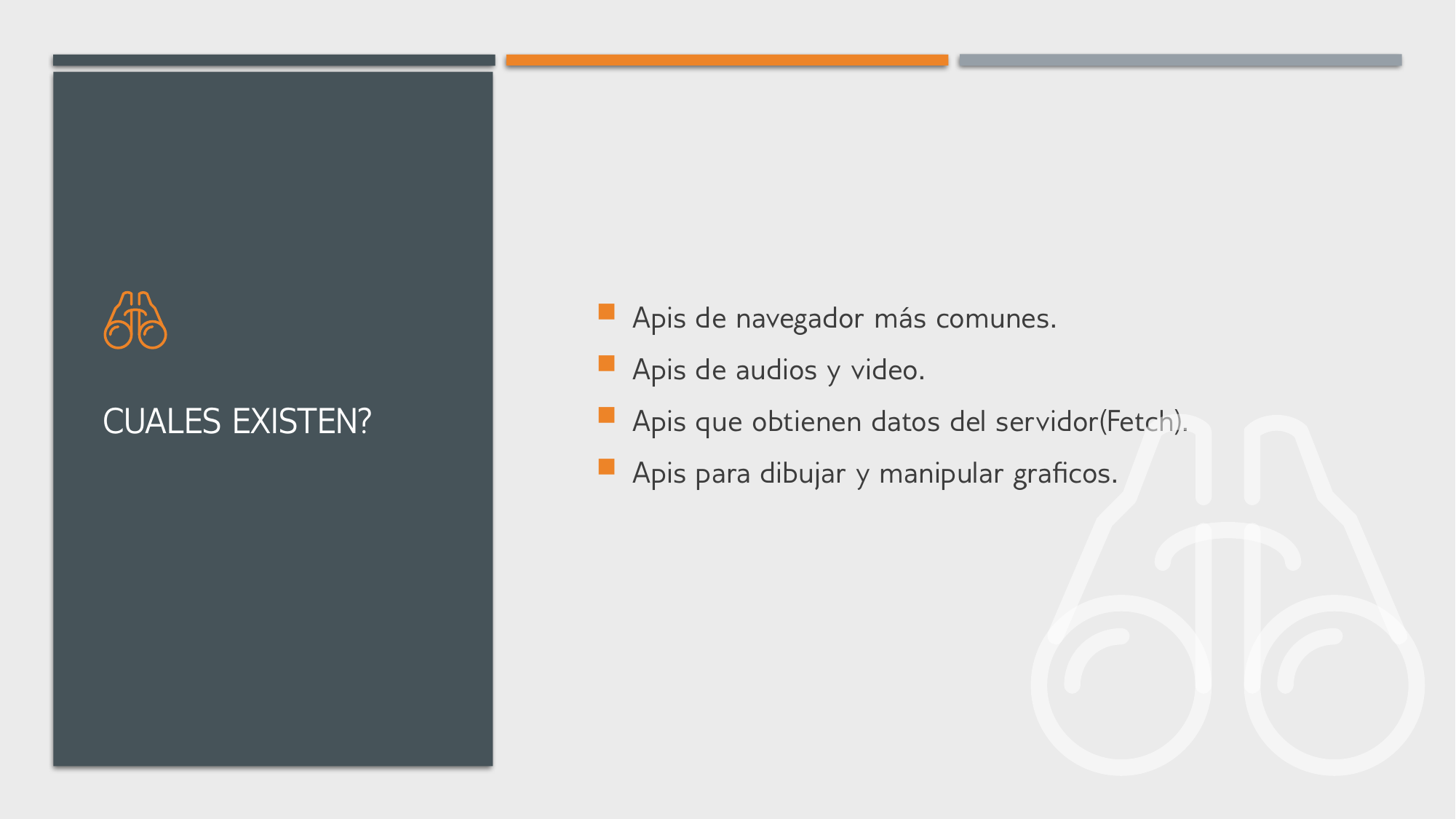

Apis de navegador más comunes.
Apis de audios y video.
Apis que obtienen datos del servidor(Fetch).
Apis para dibujar y manipular graficos.

# Cuales existen?